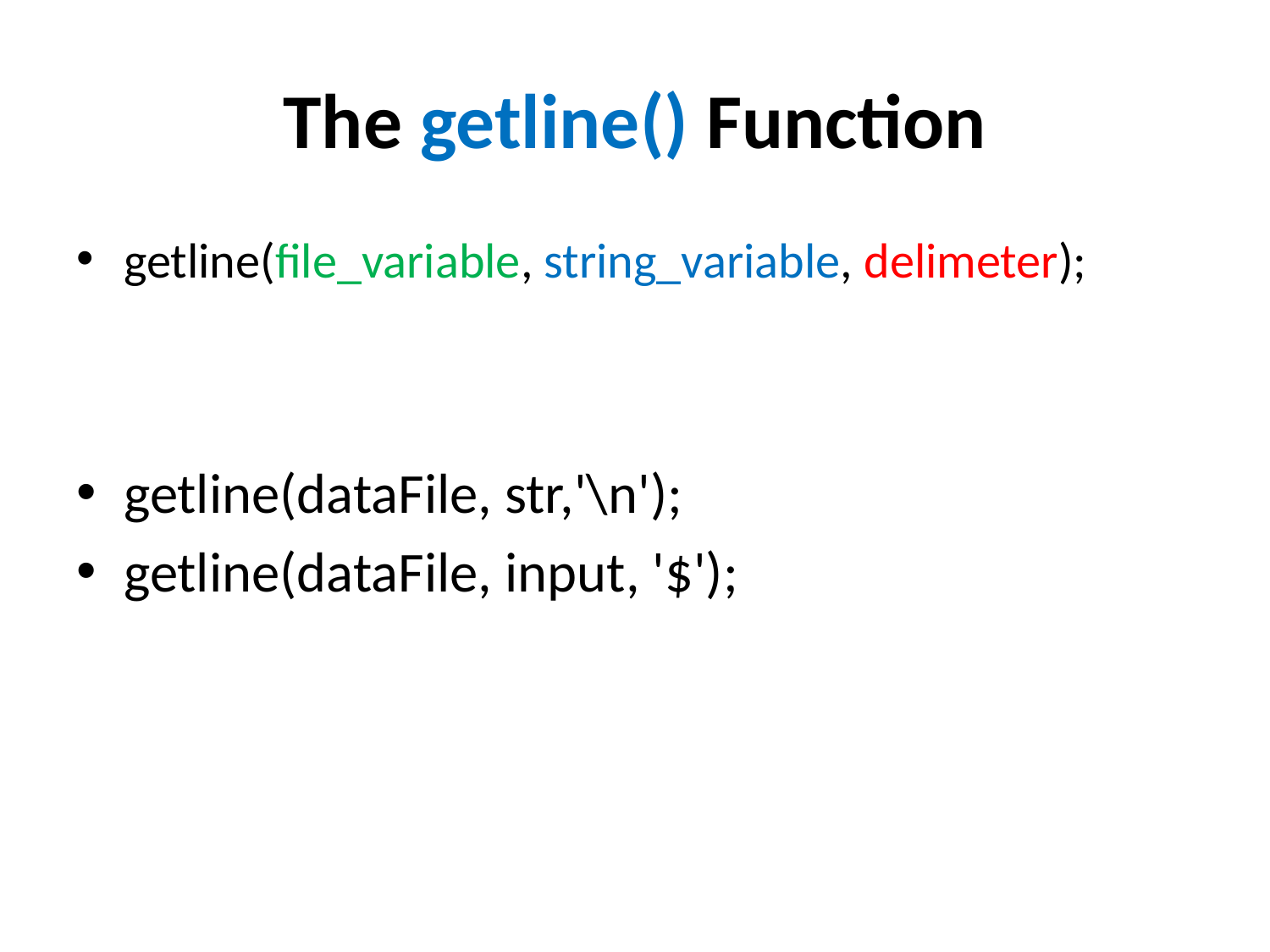

# The getline() Function
getline(file_variable, string_variable, delimeter);

getline(dataFile, str,'\n');
getline(dataFile, input, '$');